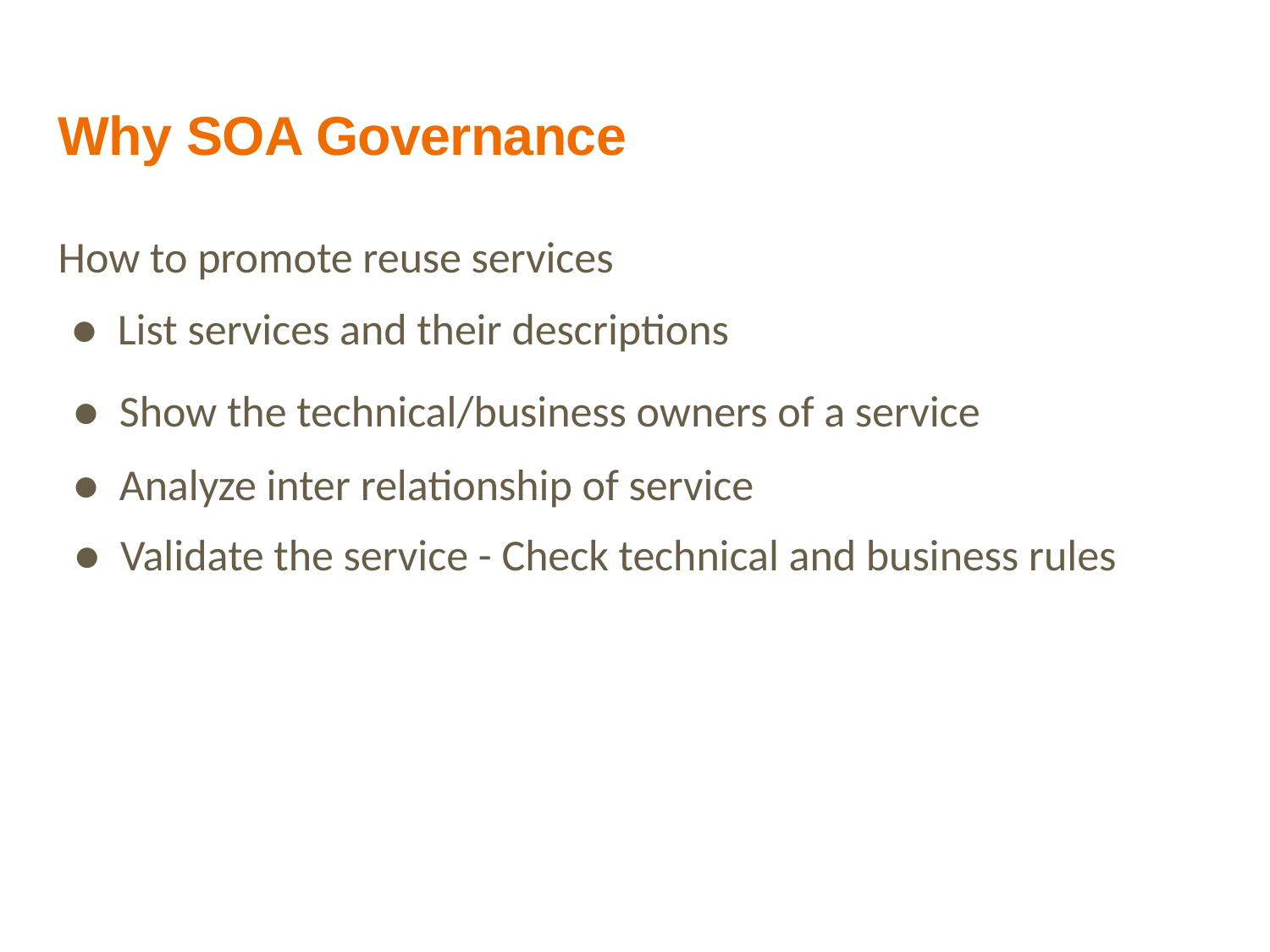

Why SOA Governance

How to promote reuse services

●  List services and their descriptions

●  Show the technical/business owners of a service
●  Analyze inter relationship of service

●  Validate the service - Check technical and business rules